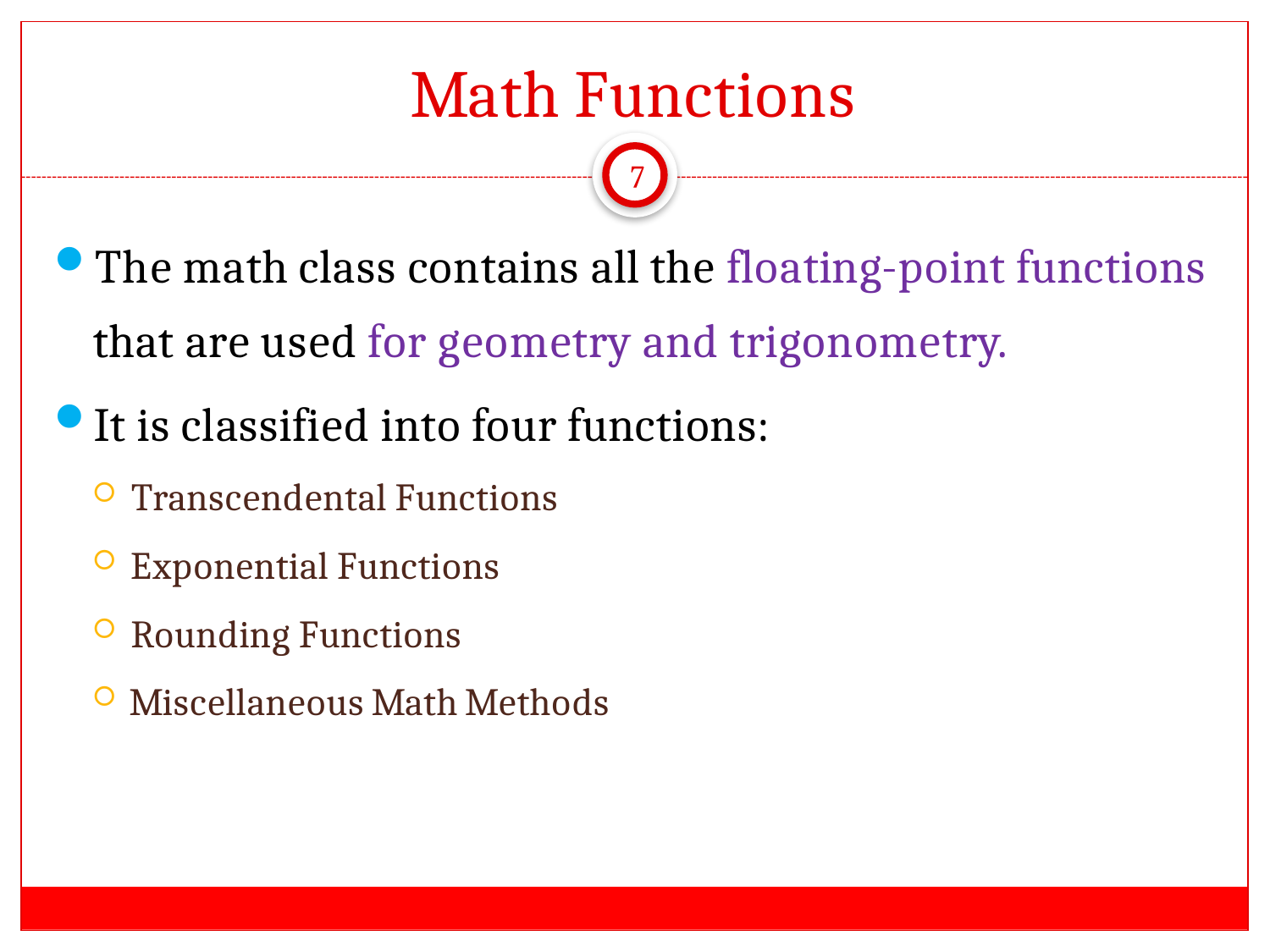

# Math Functions
7
The math class contains all the floating-point functions that are used for geometry and trigonometry.
It is classified into four functions:
Transcendental Functions
Exponential Functions
Rounding Functions
Miscellaneous Math Methods